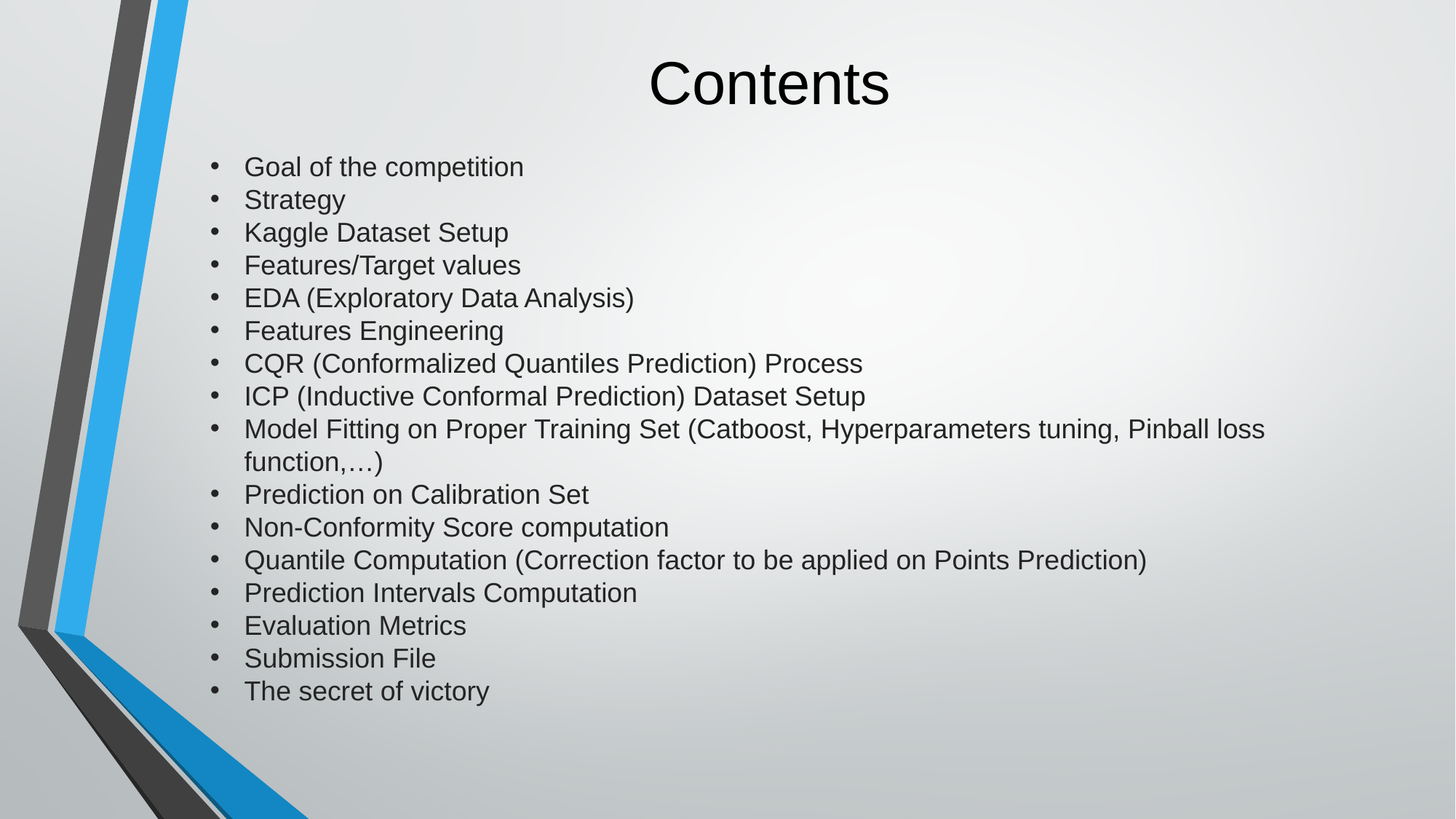

# Contents
Goal of the competition
Strategy
Kaggle Dataset Setup
Features/Target values
EDA (Exploratory Data Analysis)
Features Engineering
CQR (Conformalized Quantiles Prediction) Process
ICP (Inductive Conformal Prediction) Dataset Setup
Model Fitting on Proper Training Set (Catboost, Hyperparameters tuning, Pinball loss function,…)
Prediction on Calibration Set
Non-Conformity Score computation
Quantile Computation (Correction factor to be applied on Points Prediction)
Prediction Intervals Computation
Evaluation Metrics
Submission File
The secret of victory